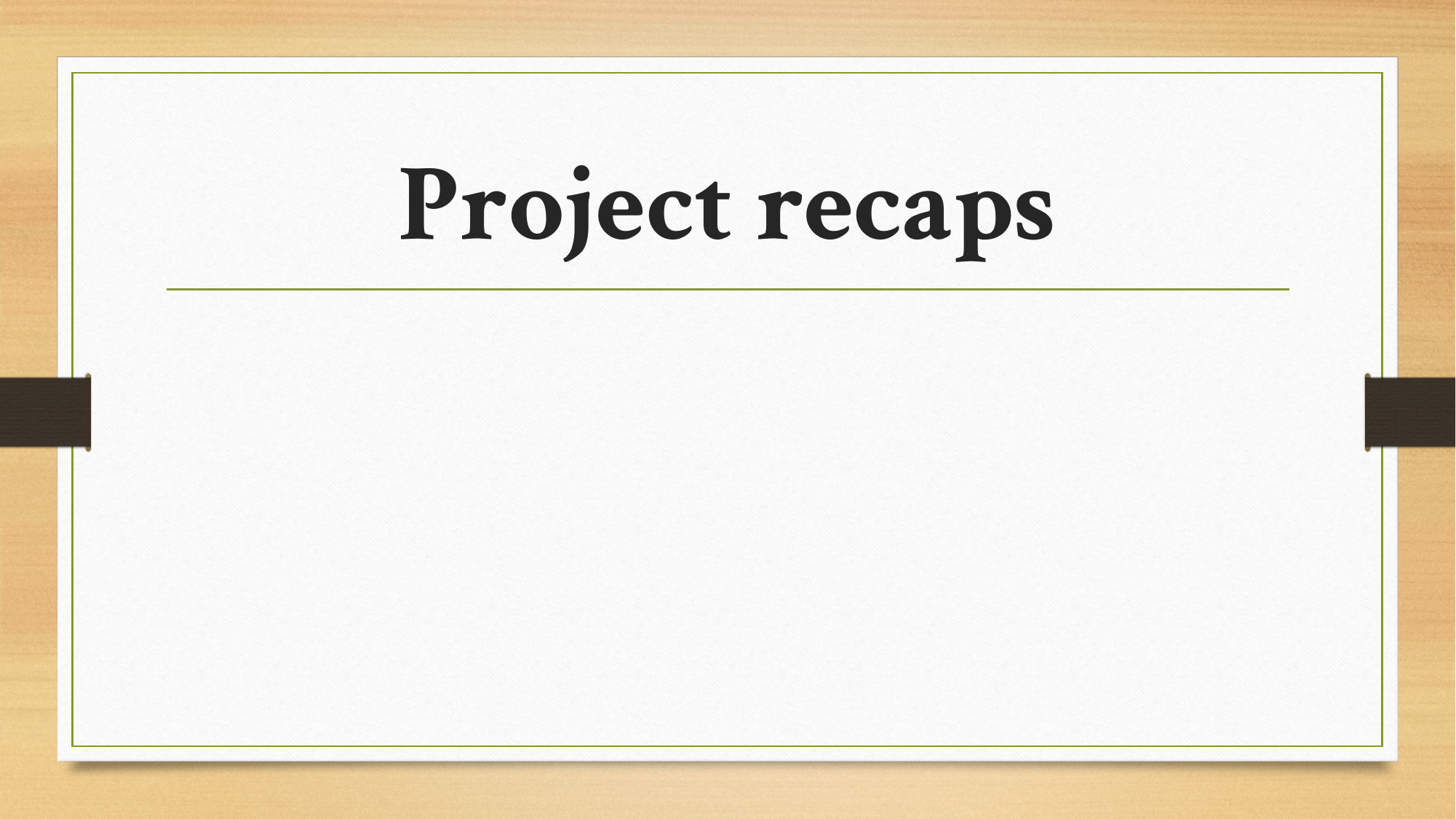

# Project recaps

Objective Analyze call center data to assess KPIs, trends, and agent performance, providing actionable insights for improving customer service and operations.

 Data Overview: Focused on agent IDs, call times, topics, resolution status, speed of answer, talk duration, and customer satisfaction.

Key Insights:
   - Faster response times lead to higher satisfaction.
   - Technical support requires improved resolution rates.
   - Agent performance identified top performers for mentoring.

Recommendations: Reduce response times, enhance technical support training, and improve satisfaction for payment queries through process changes.